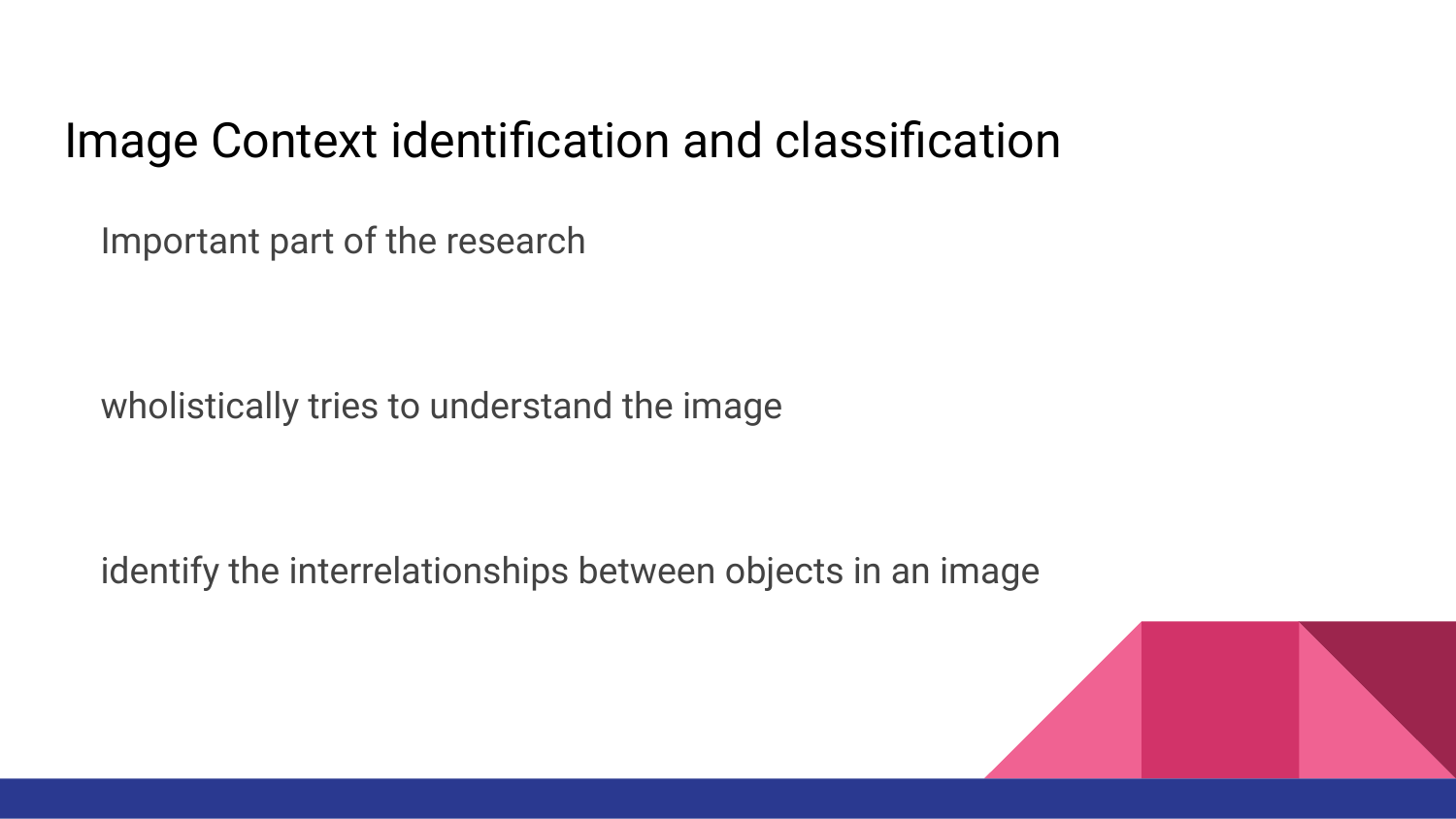

# Image Context identification and classification

Important part of the research

wholistically tries to understand the image

identify the interrelationships between objects in an image